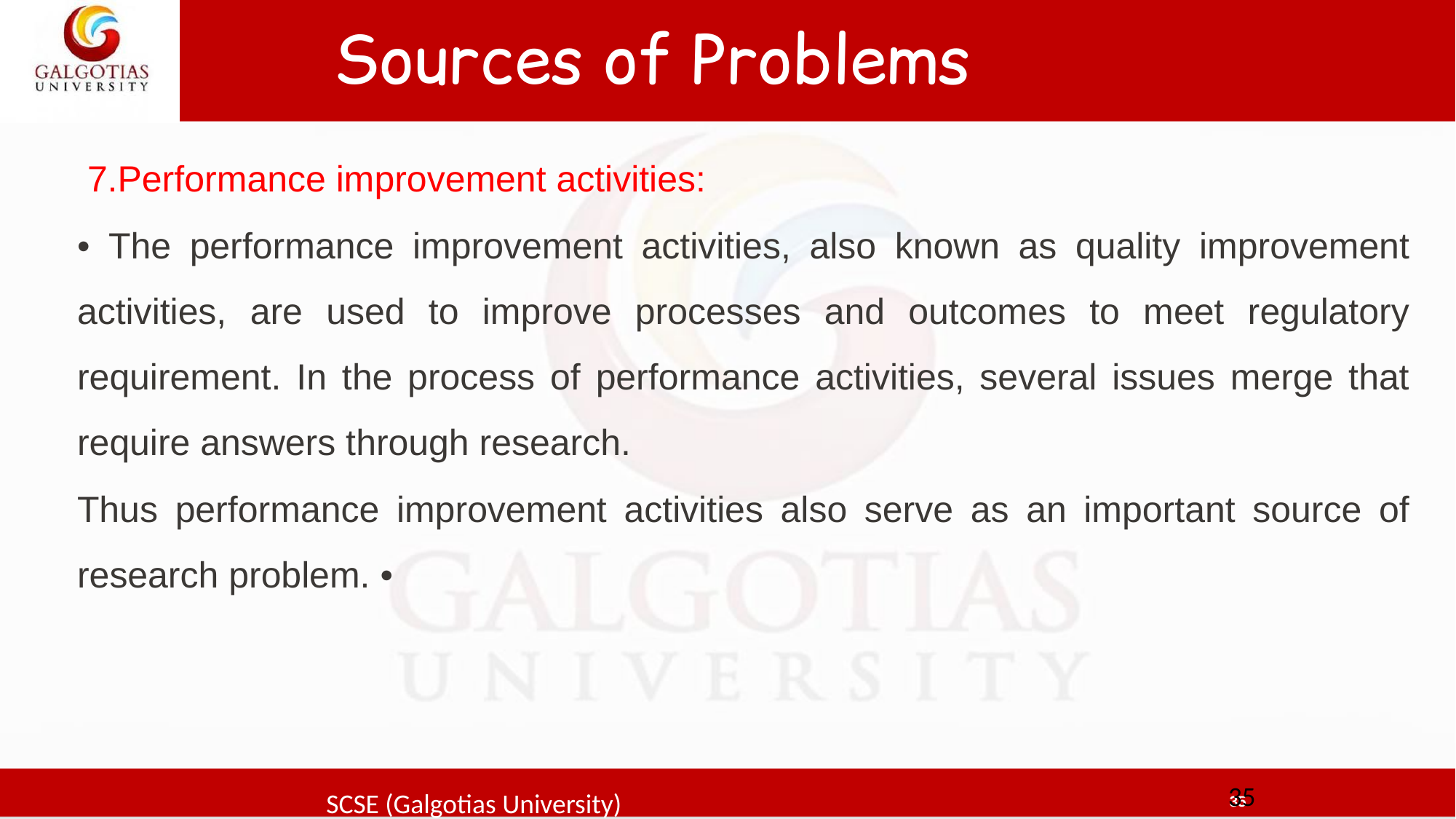

# Sources of Problems
 7.Performance improvement activities:
• The performance improvement activities, also known as quality improvement activities, are used to improve processes and outcomes to meet regulatory requirement. In the process of performance activities, several issues merge that require answers through research.
Thus performance improvement activities also serve as an important source of research problem. •
35
SCSE (Galgotias University)
35